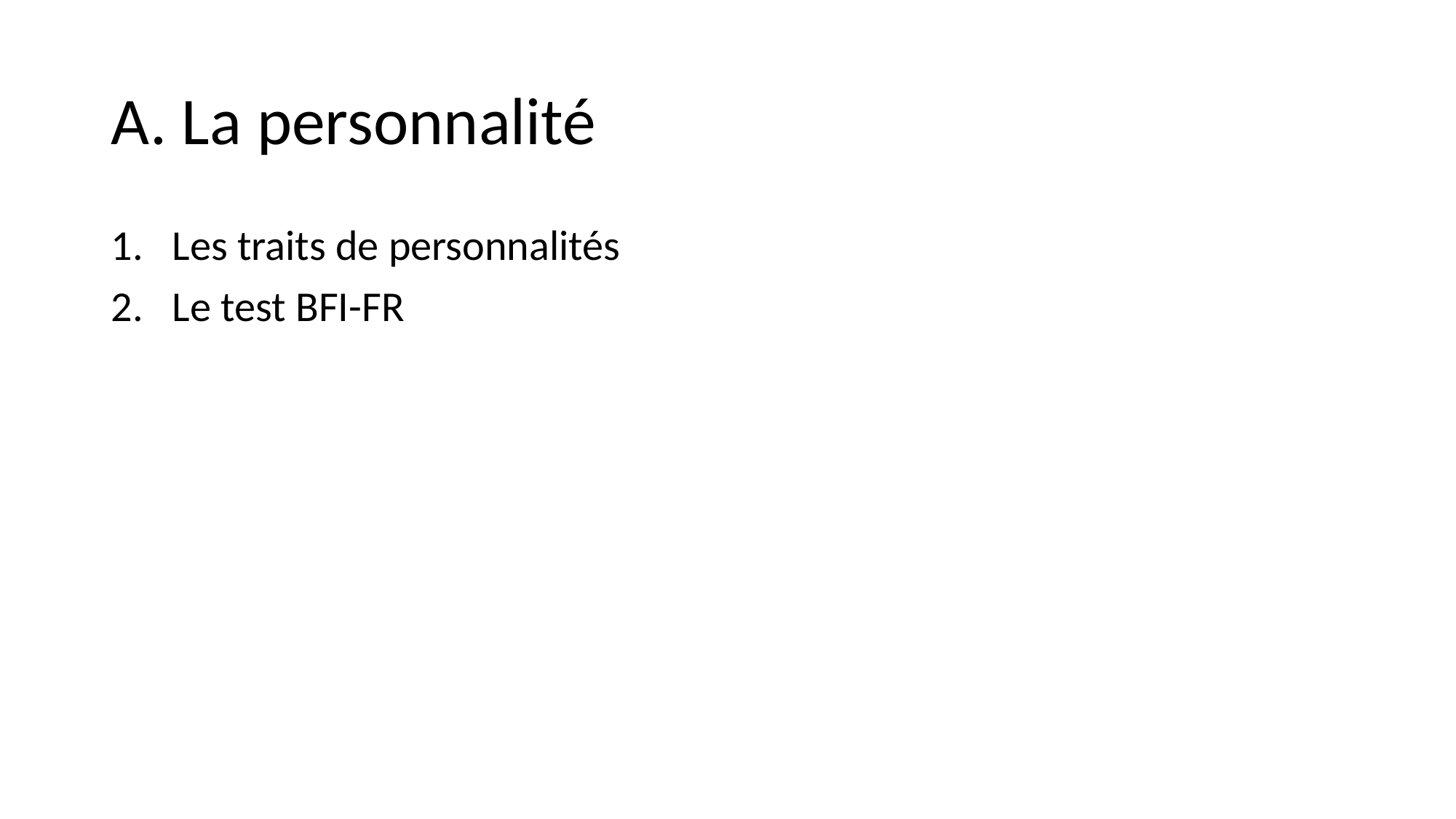

# A. La personnalité
Les traits de personnalités
Le test BFI-FR